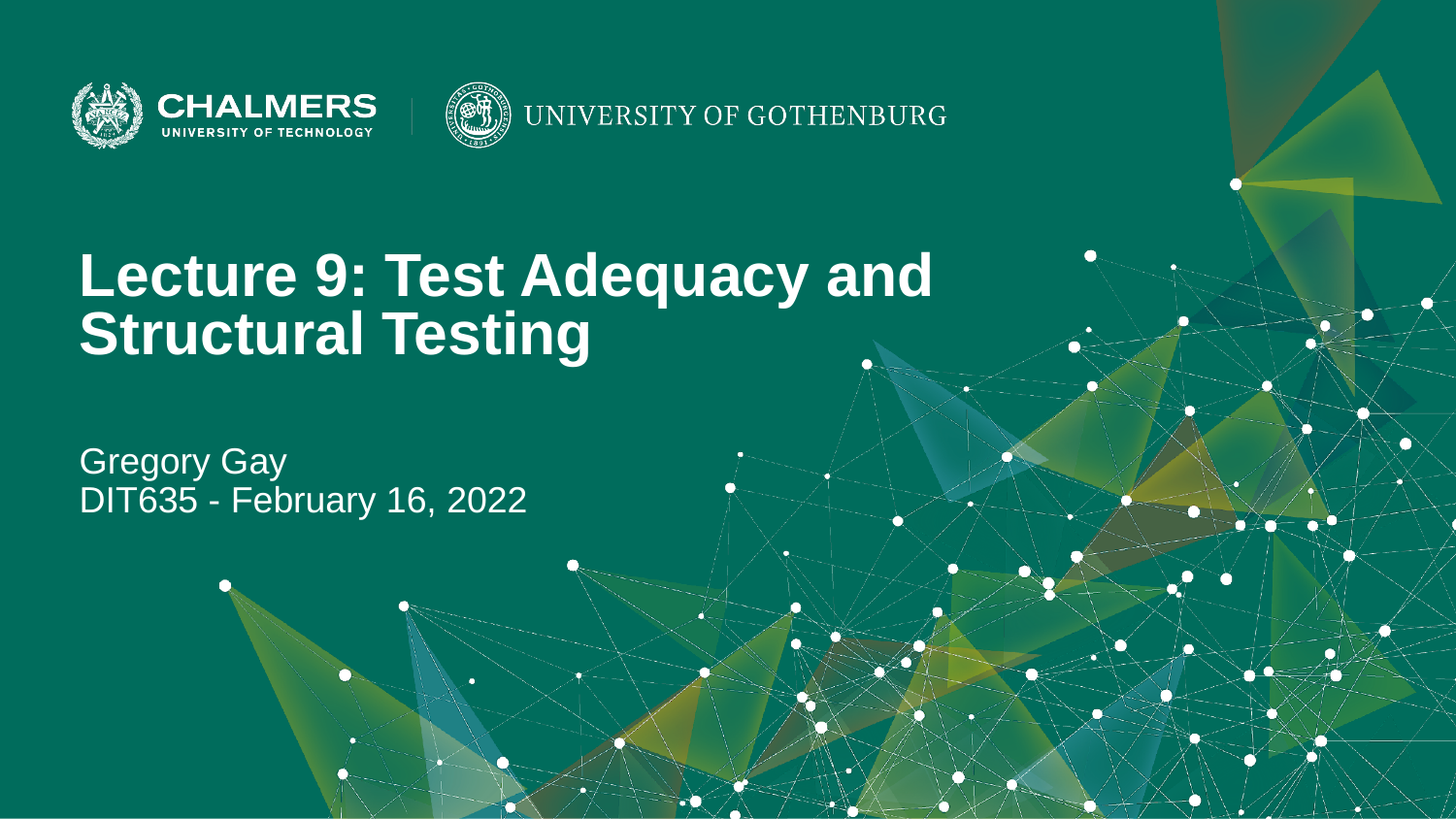

Lecture 9: Test Adequacy and Structural Testing
Gregory Gay
DIT635 - February 16, 2022